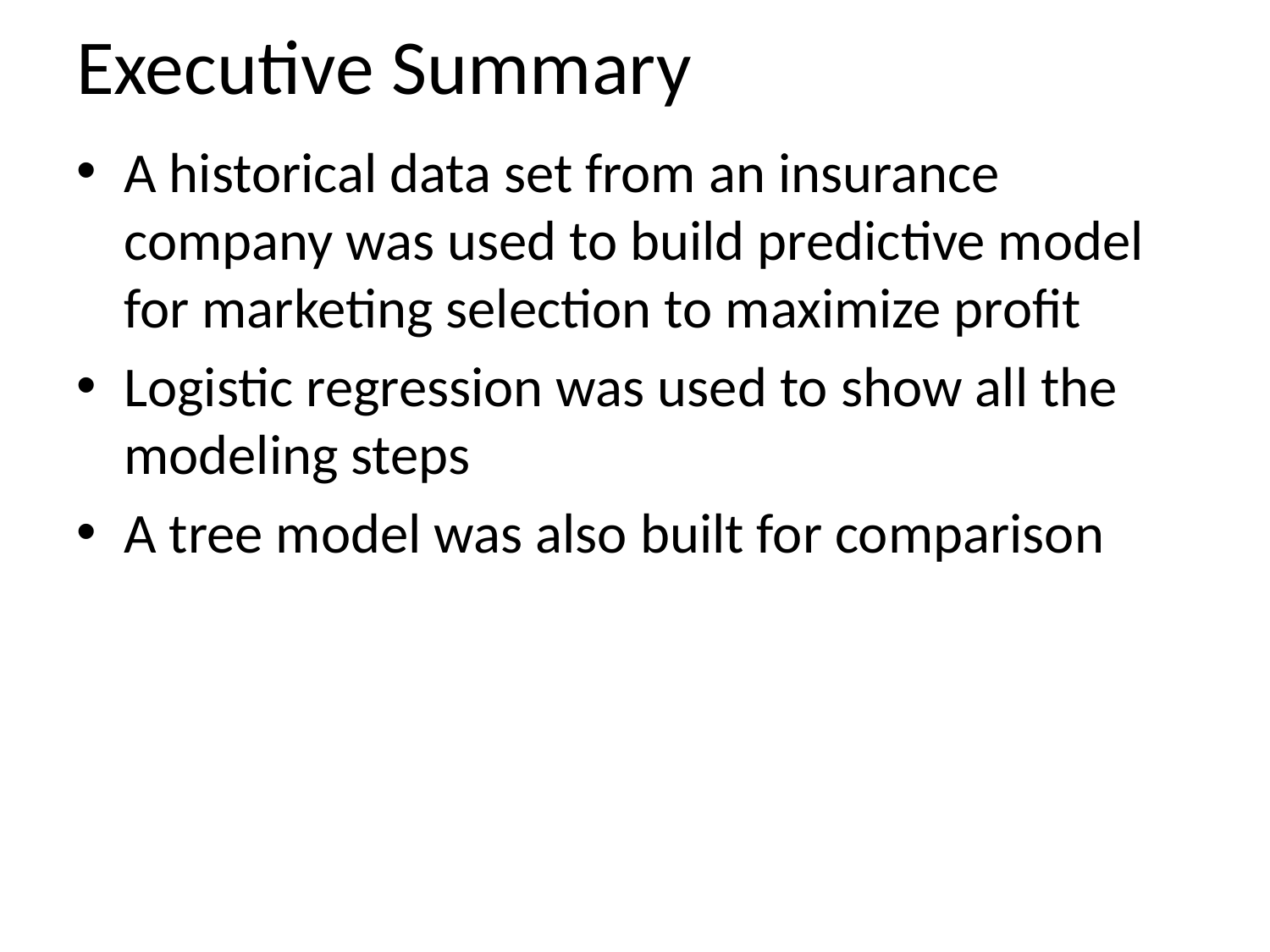

# Executive Summary
A historical data set from an insurance company was used to build predictive model for marketing selection to maximize profit
Logistic regression was used to show all the modeling steps
A tree model was also built for comparison